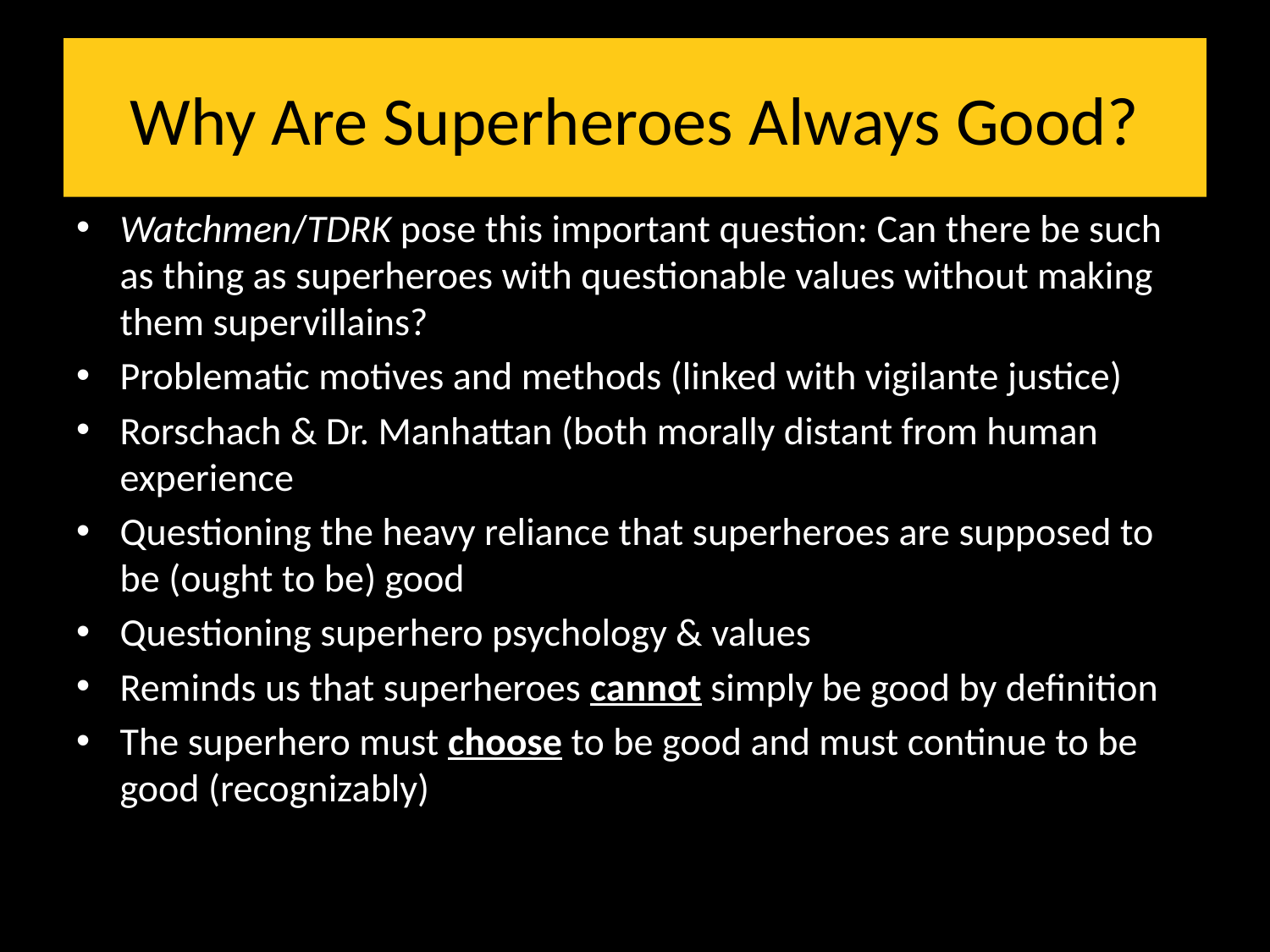

# Why Are Superheroes Always Good?
Watchmen/TDRK pose this important question: Can there be such as thing as superheroes with questionable values without making them supervillains?
Problematic motives and methods (linked with vigilante justice)
Rorschach & Dr. Manhattan (both morally distant from human experience
Questioning the heavy reliance that superheroes are supposed to be (ought to be) good
Questioning superhero psychology & values
Reminds us that superheroes cannot simply be good by definition
The superhero must choose to be good and must continue to be good (recognizably)